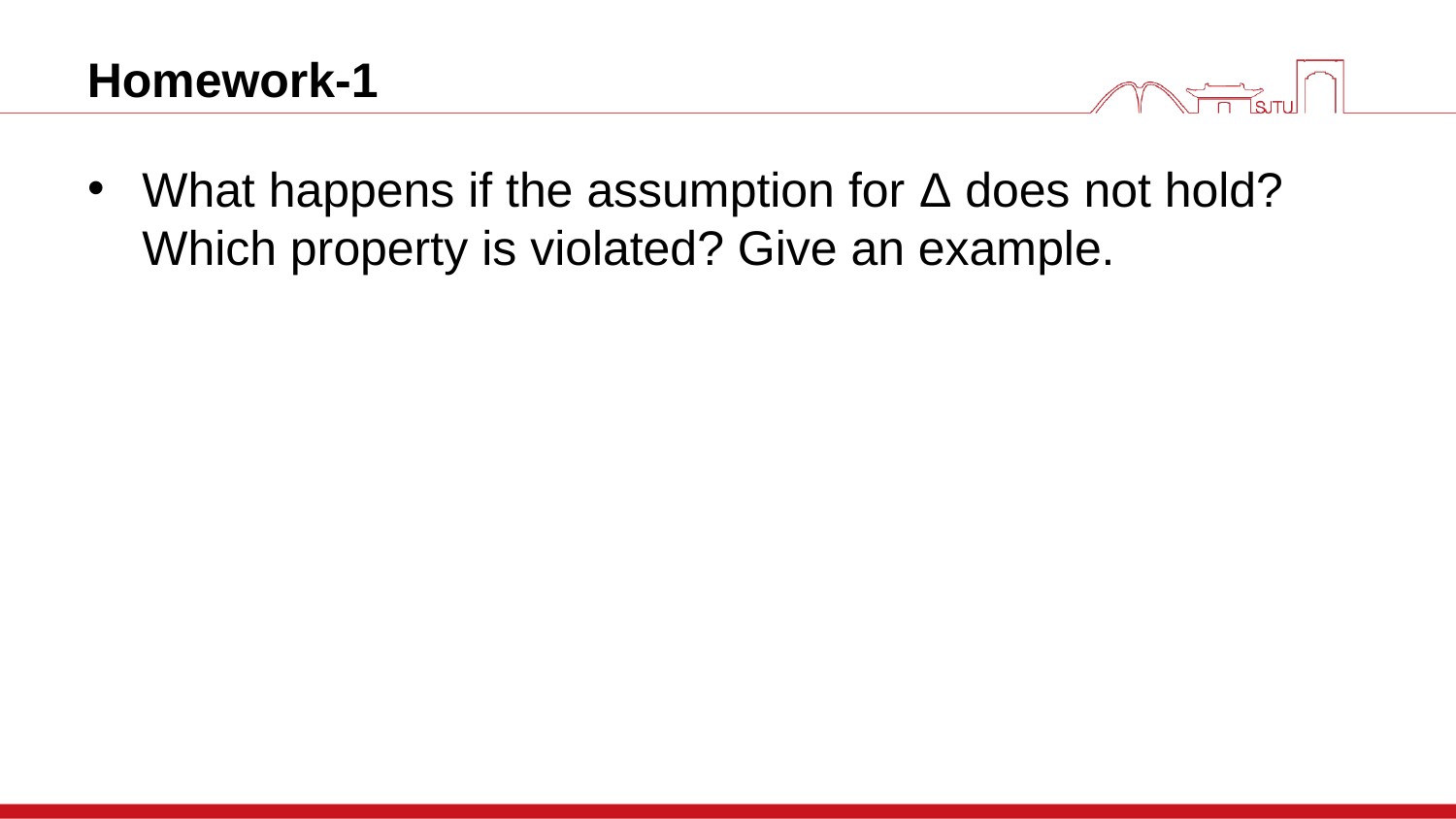

# Homework-1
What happens if the assumption for Δ does not hold? Which property is violated? Give an example.